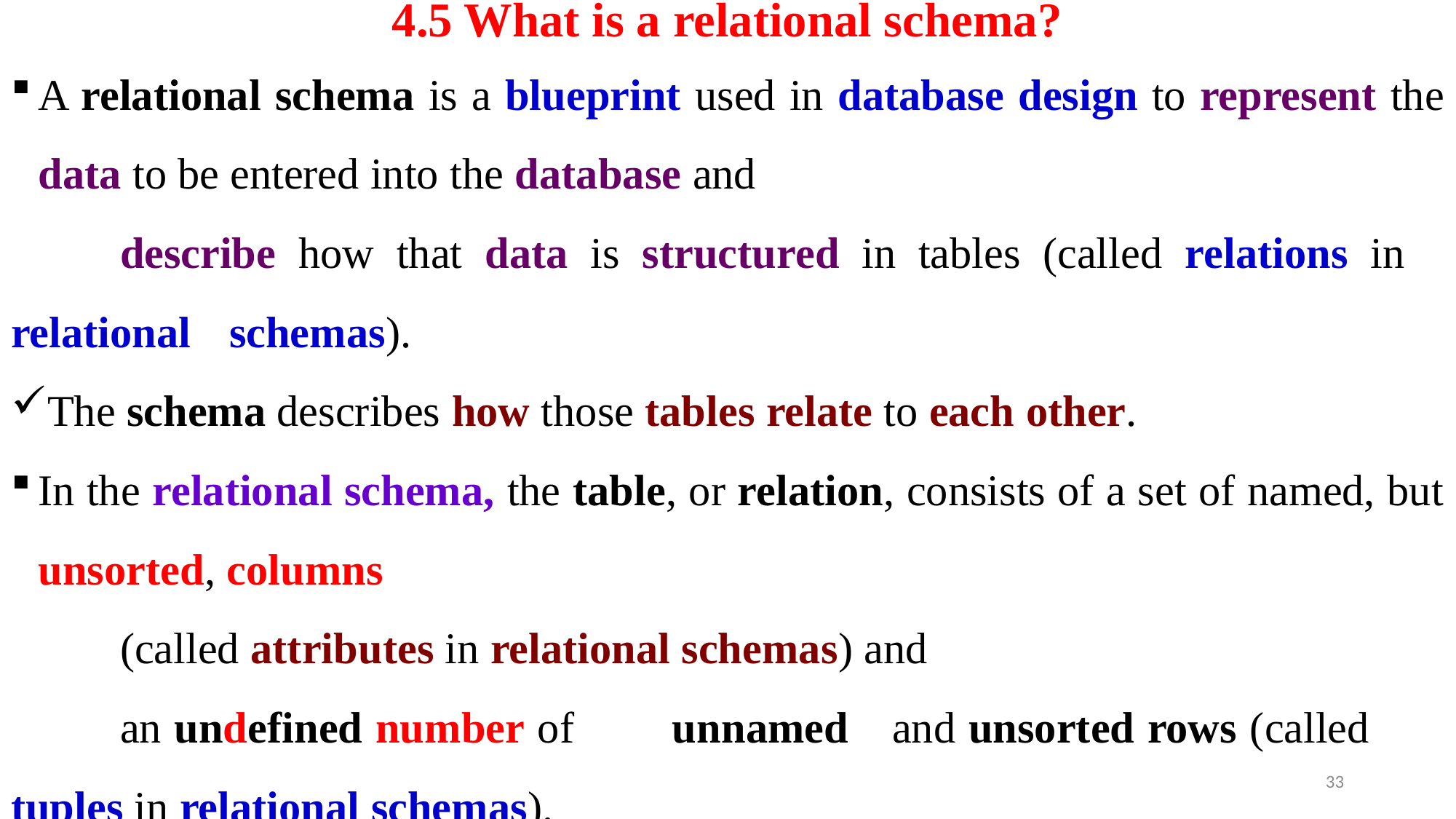

# 4.5 What is a relational schema?
A relational schema is a blueprint used in database design to represent the data to be entered into the database and
	describe how that data is structured in tables (called relations in 	relational 	schemas).
The schema describes how those tables relate to each other.
In the relational schema, the table, or relation, consists of a set of named, but unsorted, columns
	(called attributes in relational schemas) and
	an undefined number of 	unnamed 	and unsorted rows (called 	tuples in relational schemas).
33